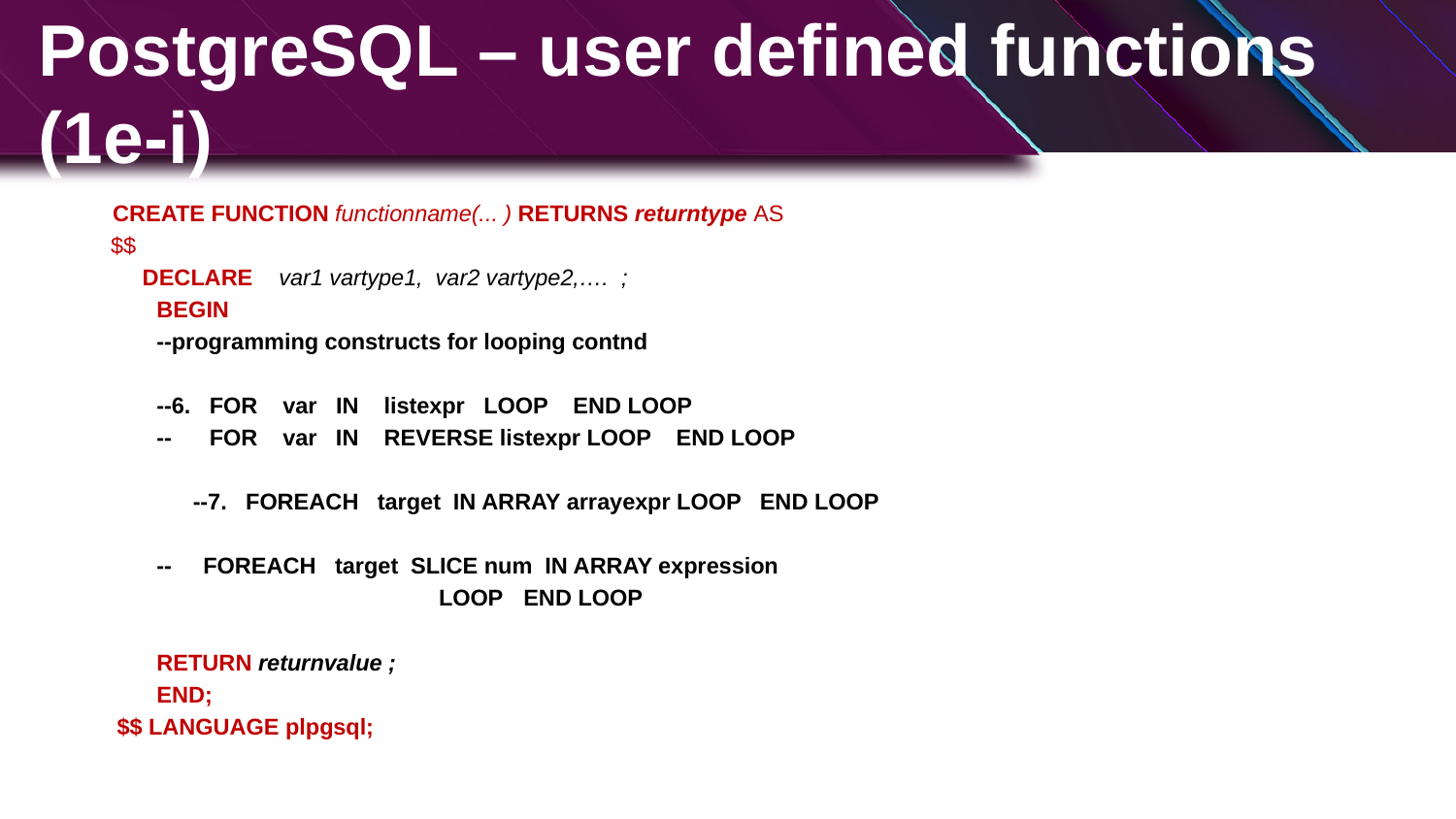

# PostgreSQL – user defined functions (1e-i)
 CREATE FUNCTION functionname(... ) RETURNS returntype AS
$$
     DECLARE 	var1 vartype1,  var2 vartype2,….  ;
	BEGIN
		--programming constructs for looping contnd

		--6.   FOR    var   IN    listexpr   LOOP    END LOOP
		--      FOR    var   IN    REVERSE listexpr LOOP    END LOOP

             --7.   FOREACH   target  IN ARRAY arrayexpr LOOP   END LOOP

 		--     FOREACH   target  SLICE num  IN ARRAY expression
                                                    LOOP	END LOOP

		RETURN returnvalue ;
	END;
 $$ LANGUAGE plpgsql;

 11